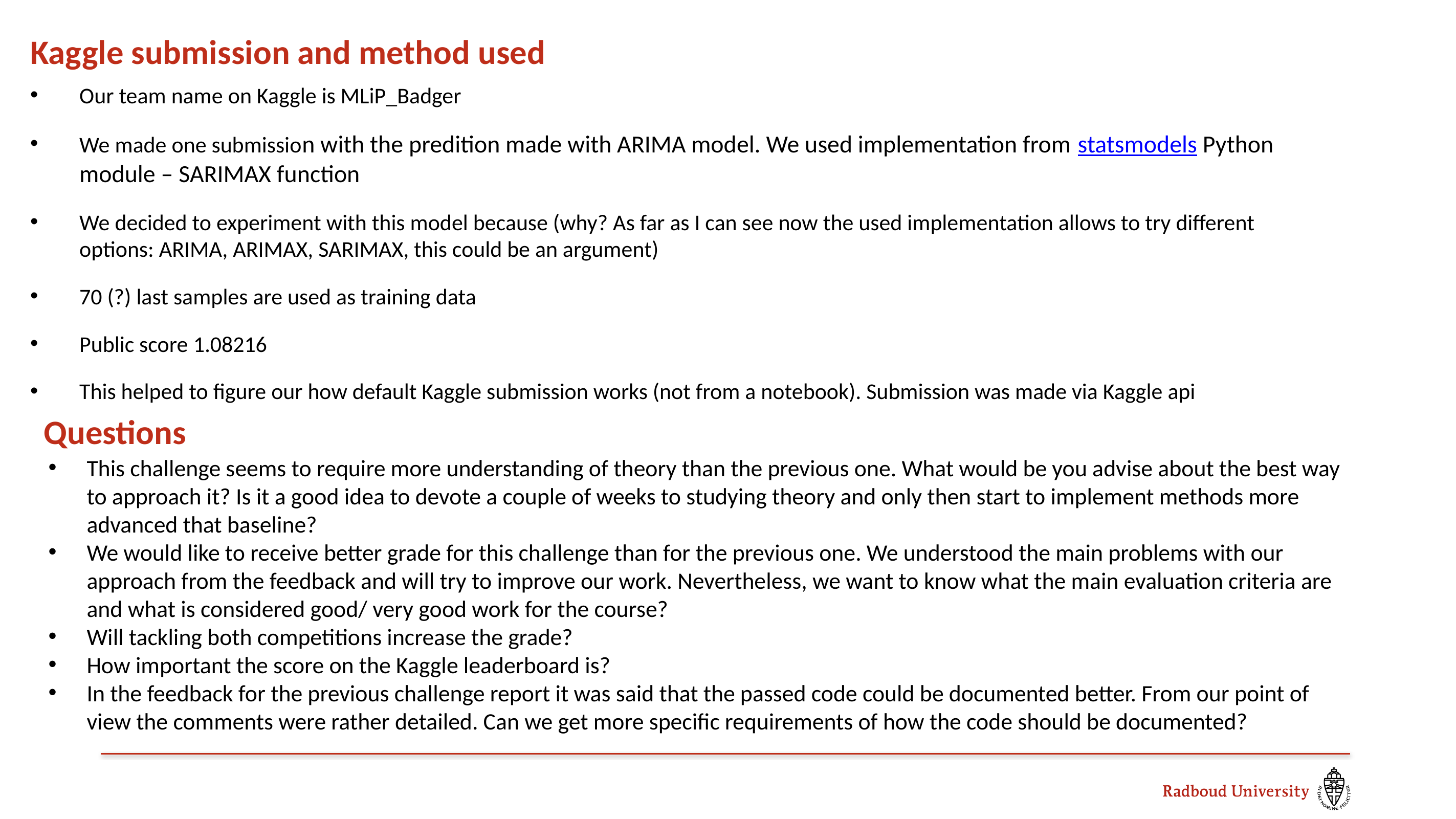

# Kaggle submission and method used
Our team name on Kaggle is MLiP_Badger
We made one submission with the predition made with ARIMA model. We used implementation from statsmodels Python module – SARIMAX function
We decided to experiment with this model because (why? As far as I can see now the used implementation allows to try different options: ARIMA, ARIMAX, SARIMAX, this could be an argument)
70 (?) last samples are used as training data
Public score 1.08216
This helped to figure our how default Kaggle submission works (not from a notebook). Submission was made via Kaggle api
Questions
This challenge seems to require more understanding of theory than the previous one. What would be you advise about the best way to approach it? Is it a good idea to devote a couple of weeks to studying theory and only then start to implement methods more advanced that baseline?
We would like to receive better grade for this challenge than for the previous one. We understood the main problems with our approach from the feedback and will try to improve our work. Nevertheless, we want to know what the main evaluation criteria are and what is considered good/ very good work for the course?
Will tackling both competitions increase the grade?
How important the score on the Kaggle leaderboard is?
In the feedback for the previous challenge report it was said that the passed code could be documented better. From our point of view the comments were rather detailed. Can we get more specific requirements of how the code should be documented?